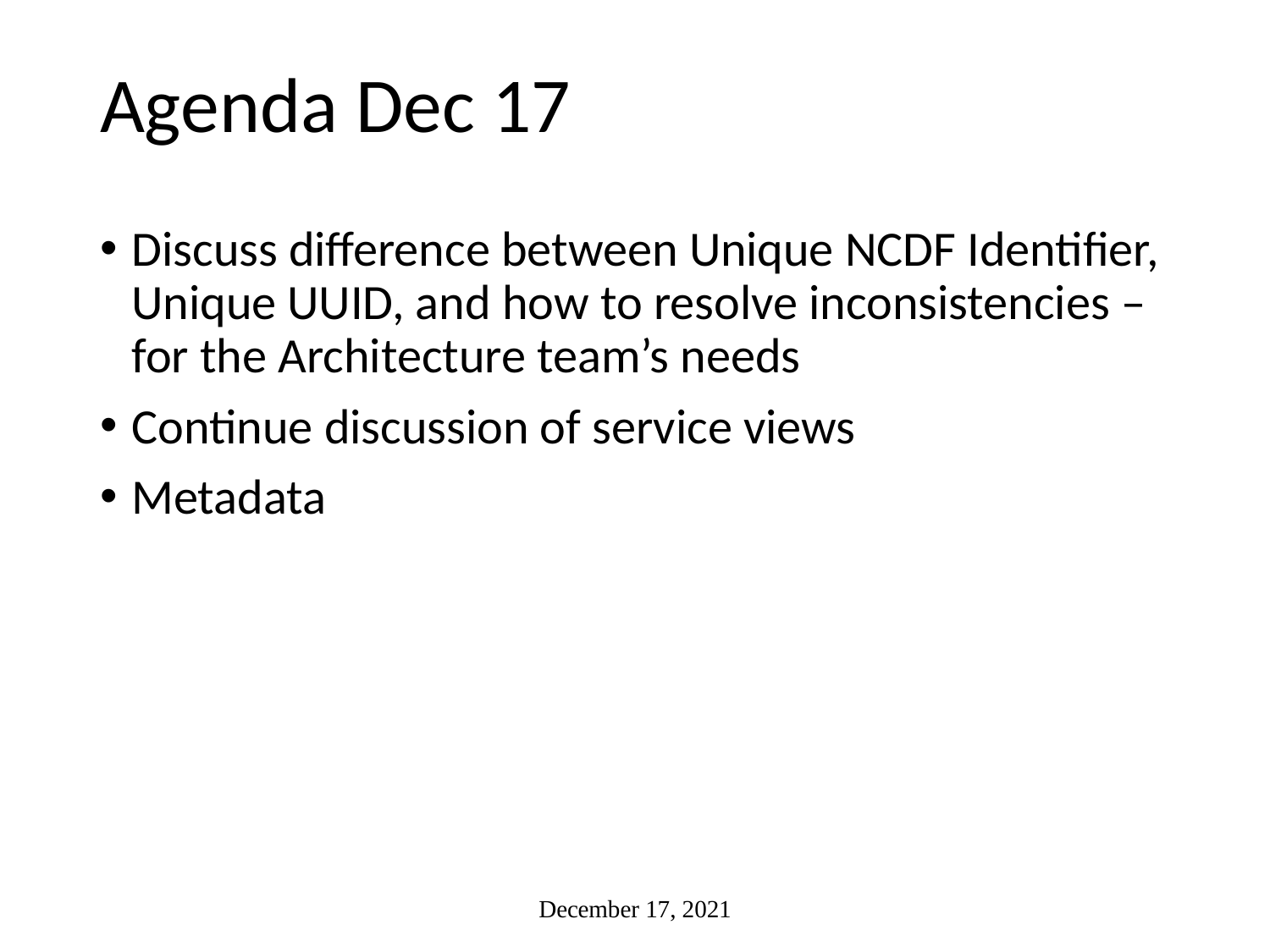

# Agenda Dec 17
Discuss difference between Unique NCDF Identifier, Unique UUID, and how to resolve inconsistencies – for the Architecture team’s needs
Continue discussion of service views
Metadata

December 17, 2021